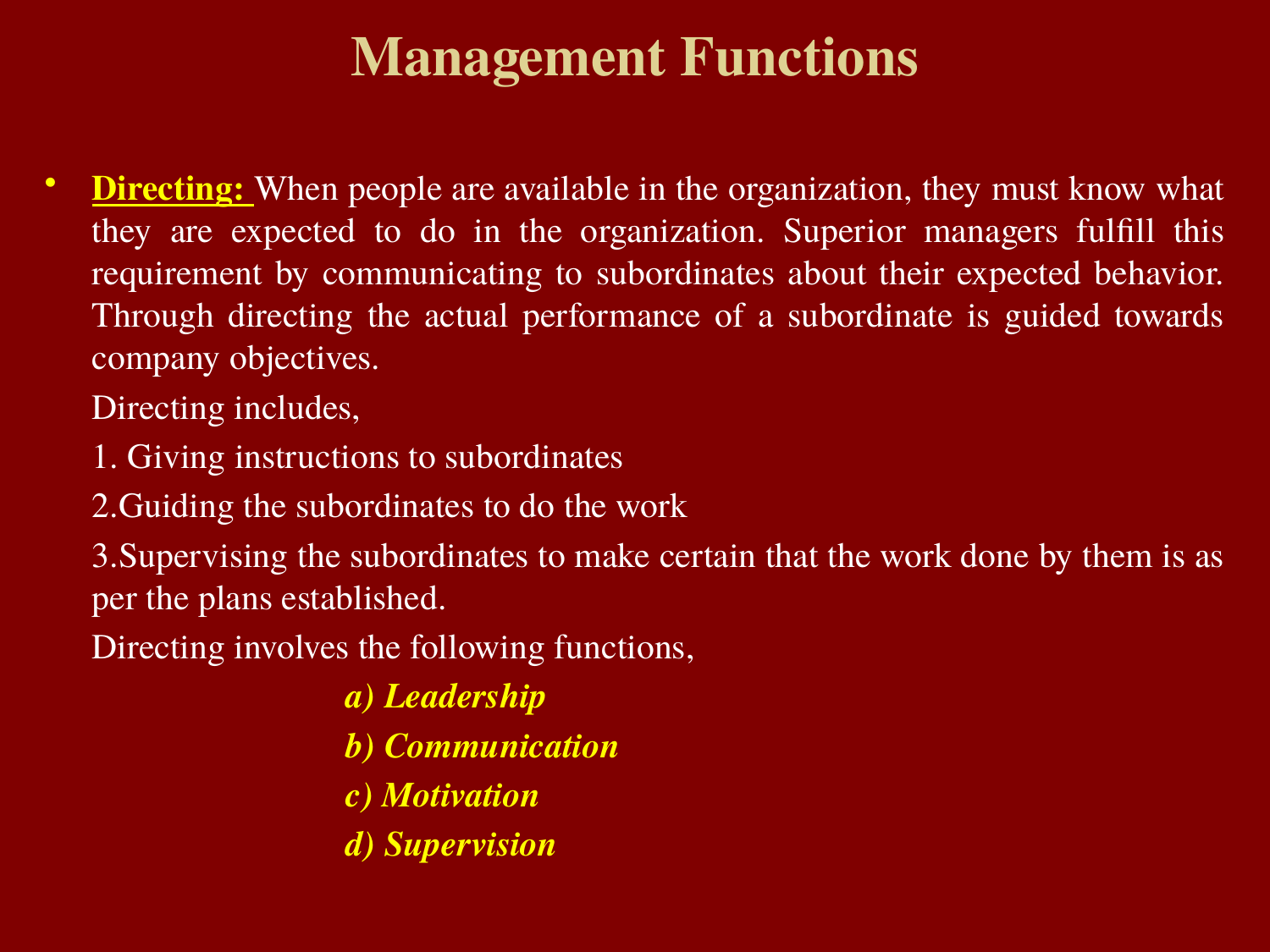

# Management Functions
Directing: When people are available in the organization, they must know what they are expected to do in the organization. Superior managers fulfill this requirement by communicating to subordinates about their expected behavior. Through directing the actual performance of a subordinate is guided towards company objectives.
	Directing includes,
	1. Giving instructions to subordinates
	2.Guiding the subordinates to do the work
	3.Supervising the subordinates to make certain that the work done by them is as per the plans established.
	Directing involves the following functions,
			a) Leadership
			b) Communication
			c) Motivation
			d) Supervision